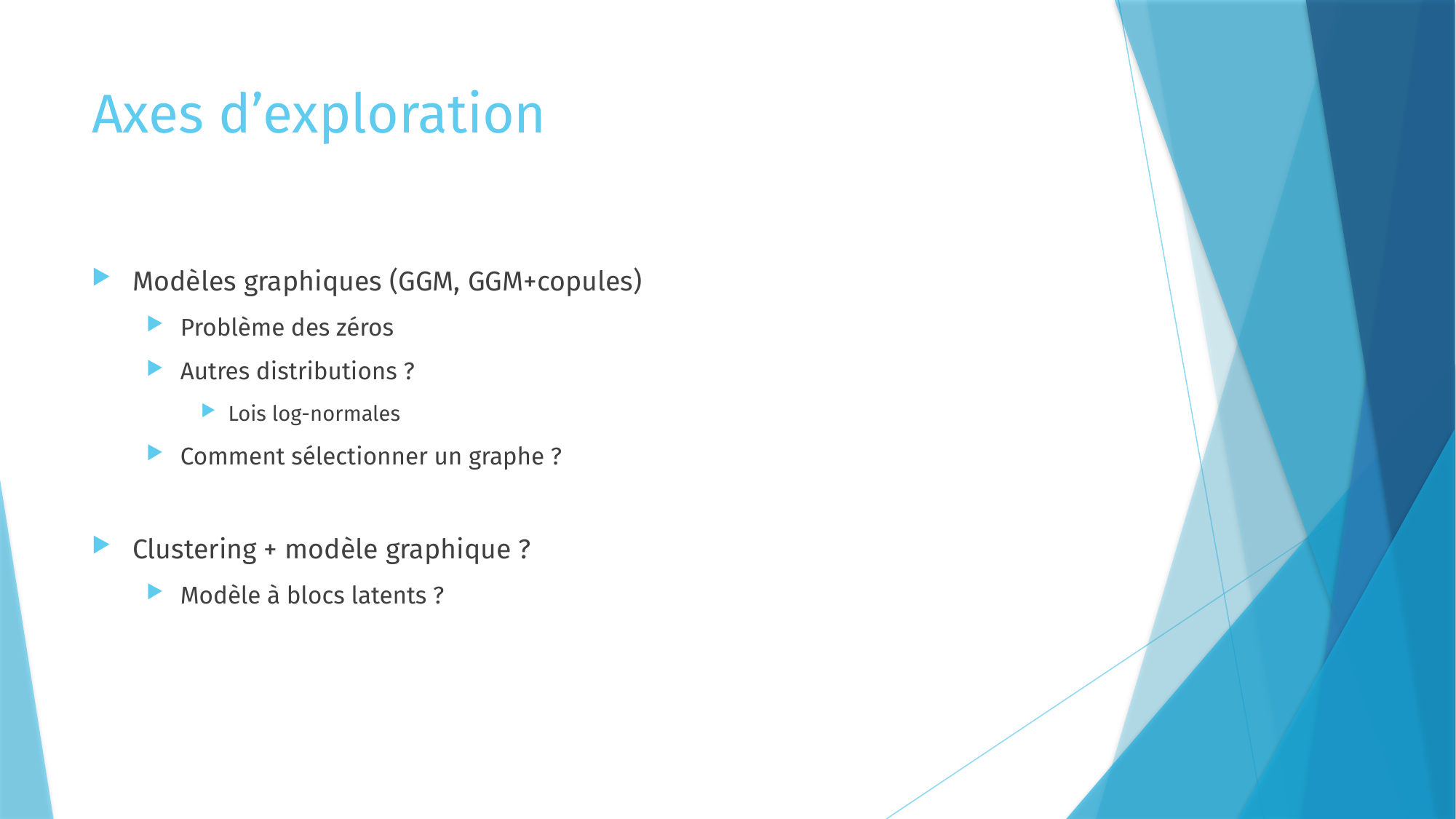

# Axes d’exploration
Modèles graphiques (GGM, GGM+copules)
Problème des zéros
Autres distributions ?
Lois log-normales
Comment sélectionner un graphe ?

Clustering + modèle graphique ?
Modèle à blocs latents ?